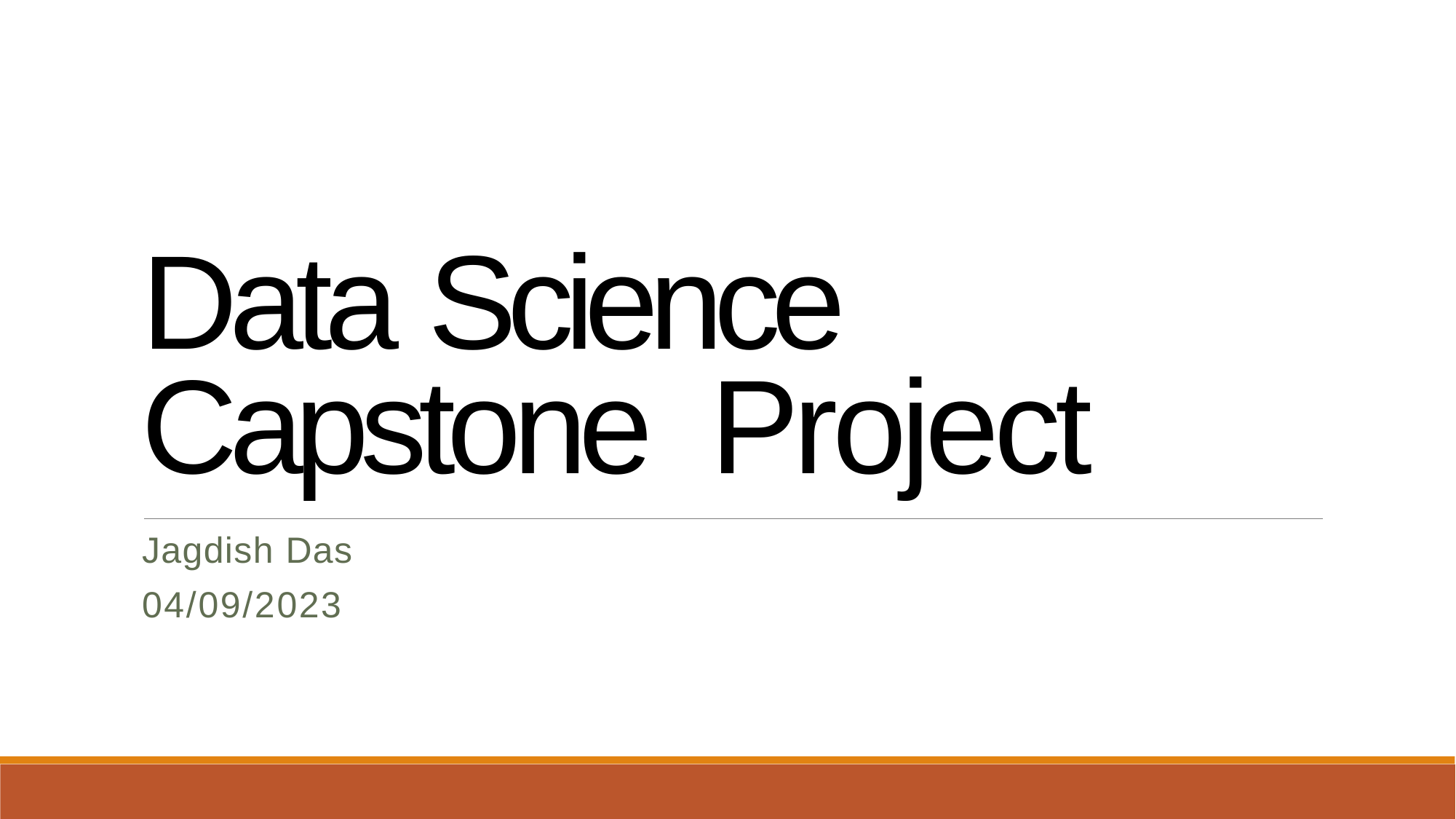

Data Science Capstone  Project
Jagdish Das
04/09/2023